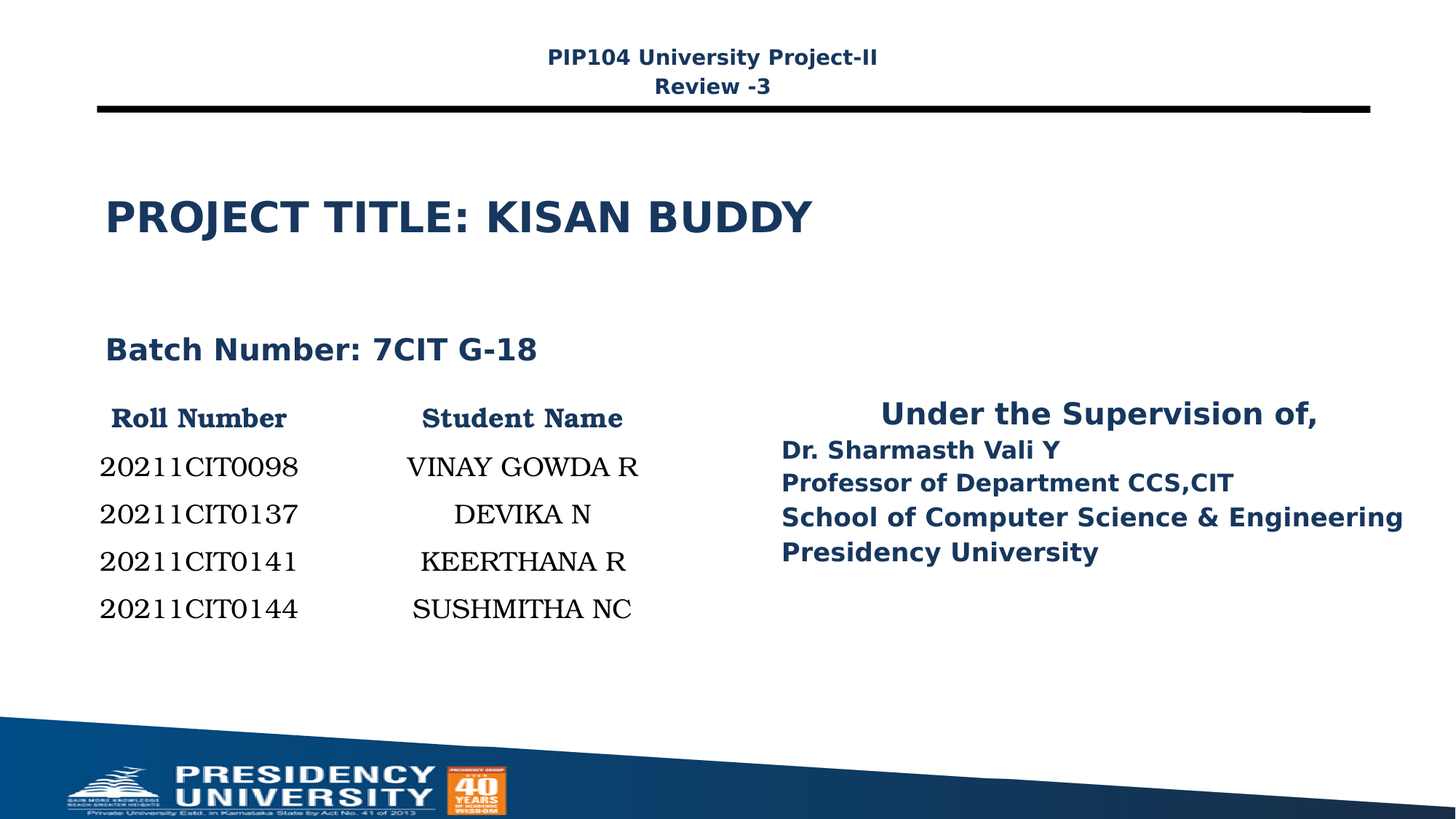

PIP104 University Project-II
Review -3
# PROJECT TITLE: KISAN BUDDY
Batch Number: 7CIT G-18

Under the Supervision of,
Dr. Sharmasth Vali Y
Professor of Department CCS,CIT
School of Computer Science & Engineering
Presidency University

| Roll Number | Student Name |
| --- | --- |
| 20211CIT0098 | VINAY GOWDA R |
| 20211CIT0137 | DEVIKA N |
| 20211CIT0141 | KEERTHANA R |
| 20211CIT0144 | SUSHMITHA NC |
|  |  |